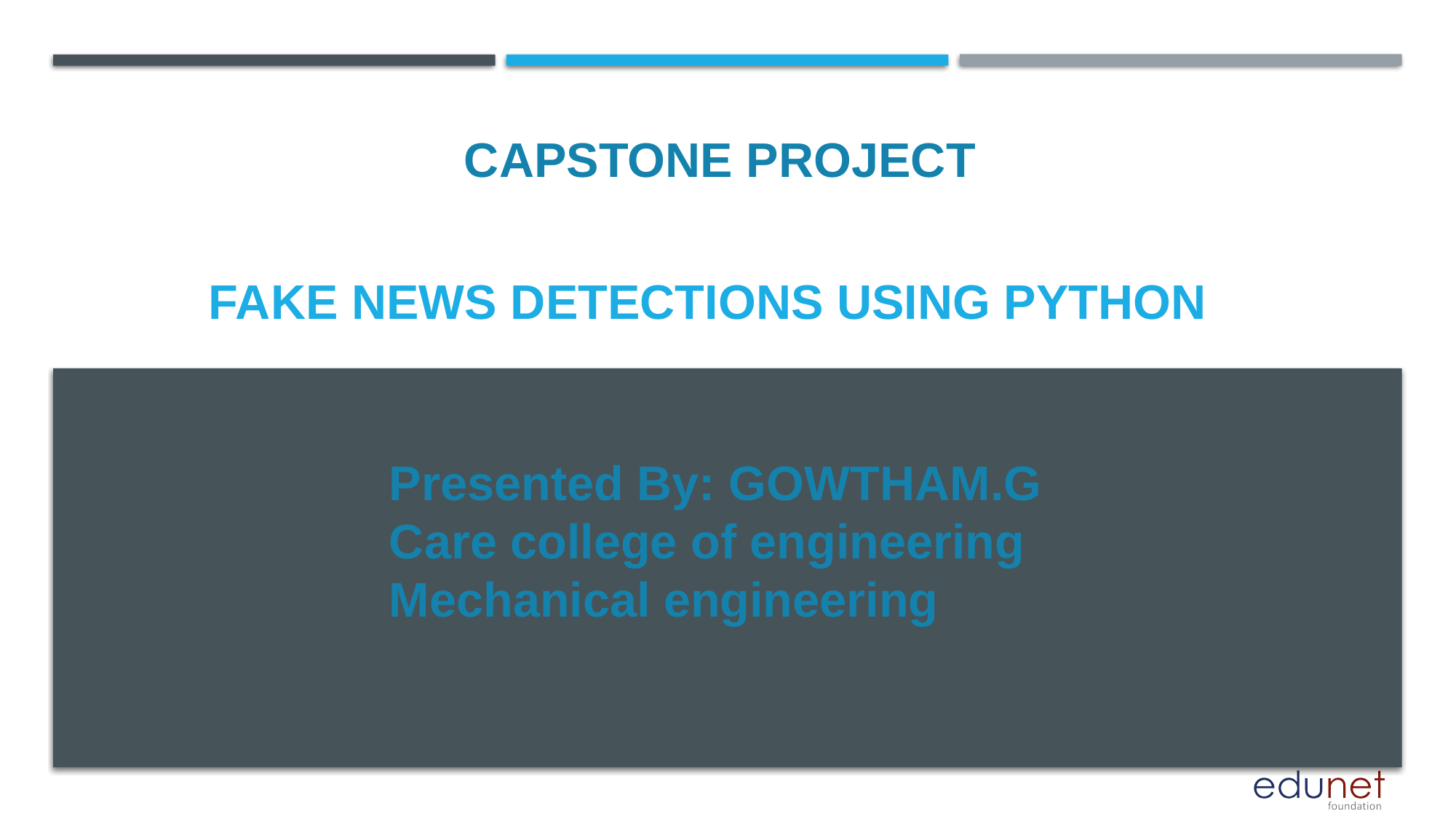

CAPSTONE PROJECT
# Fake news detections using python
Presented By: GOWTHAM.G
Care college of engineering
Mechanical engineering